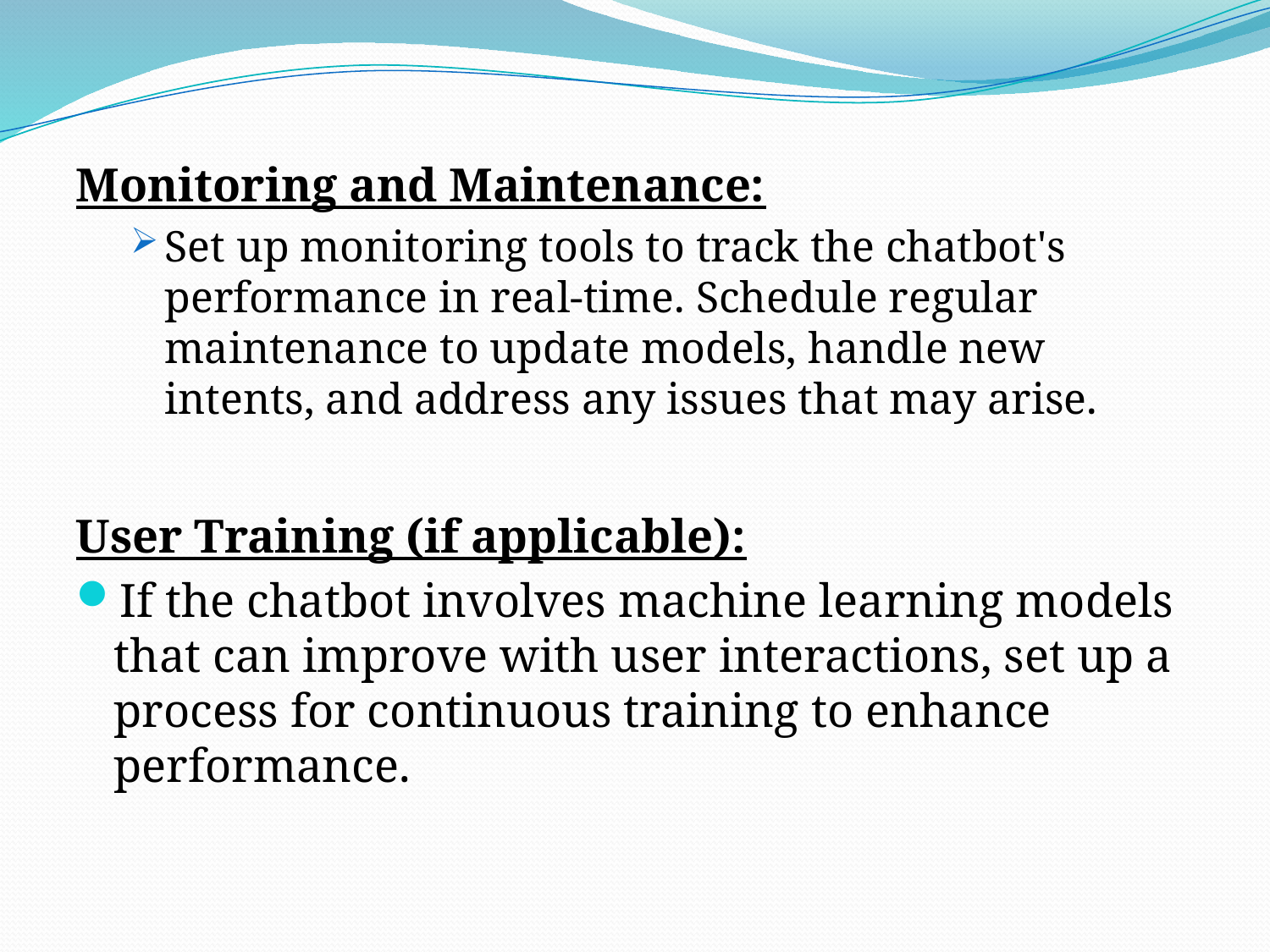

Monitoring and Maintenance:
Set up monitoring tools to track the chatbot's performance in real-time. Schedule regular maintenance to update models, handle new intents, and address any issues that may arise.

User Training (if applicable):
If the chatbot involves machine learning models that can improve with user interactions, set up a process for continuous training to enhance performance.